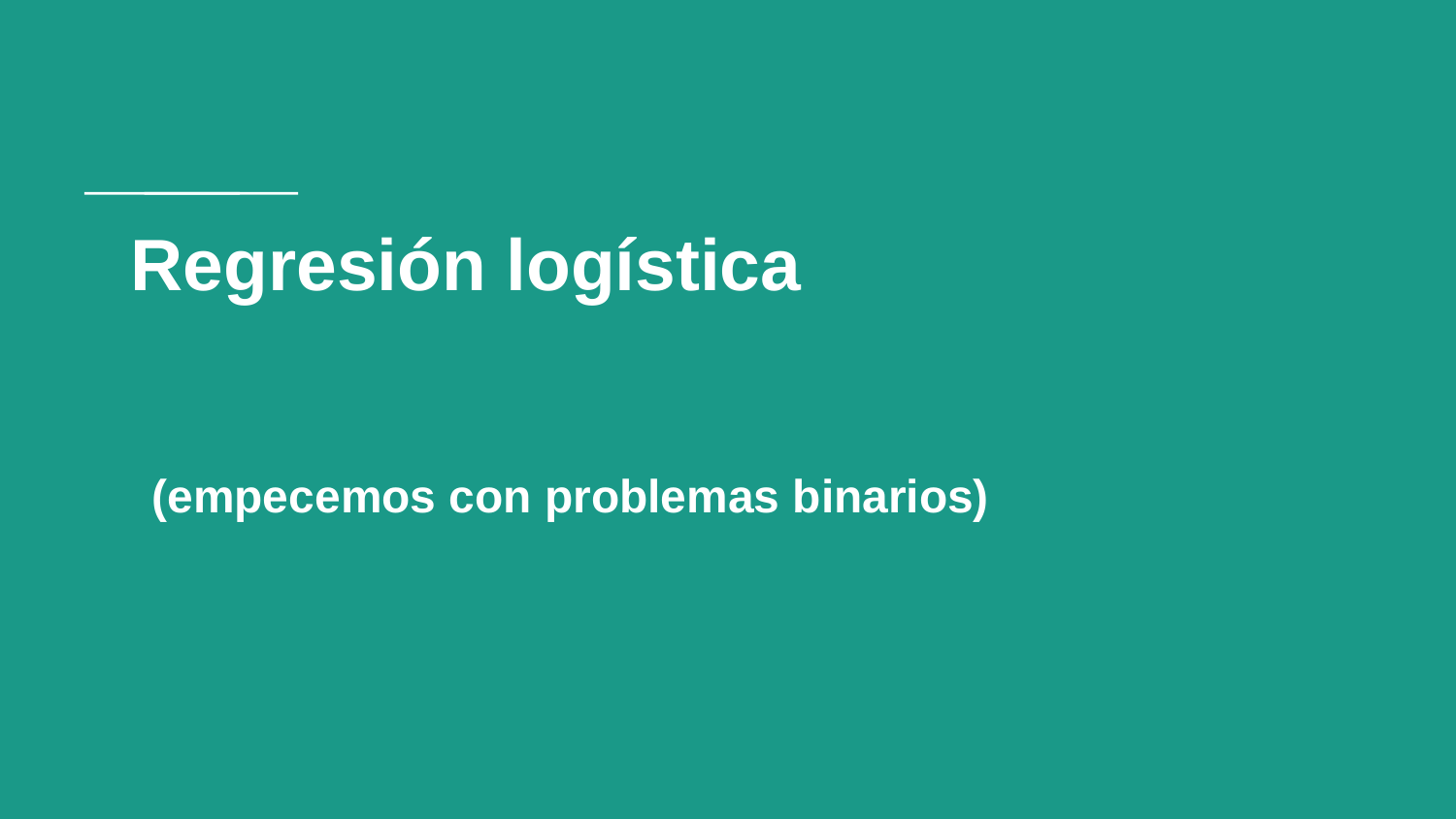

# Regresión logística

(empecemos con problemas binarios)